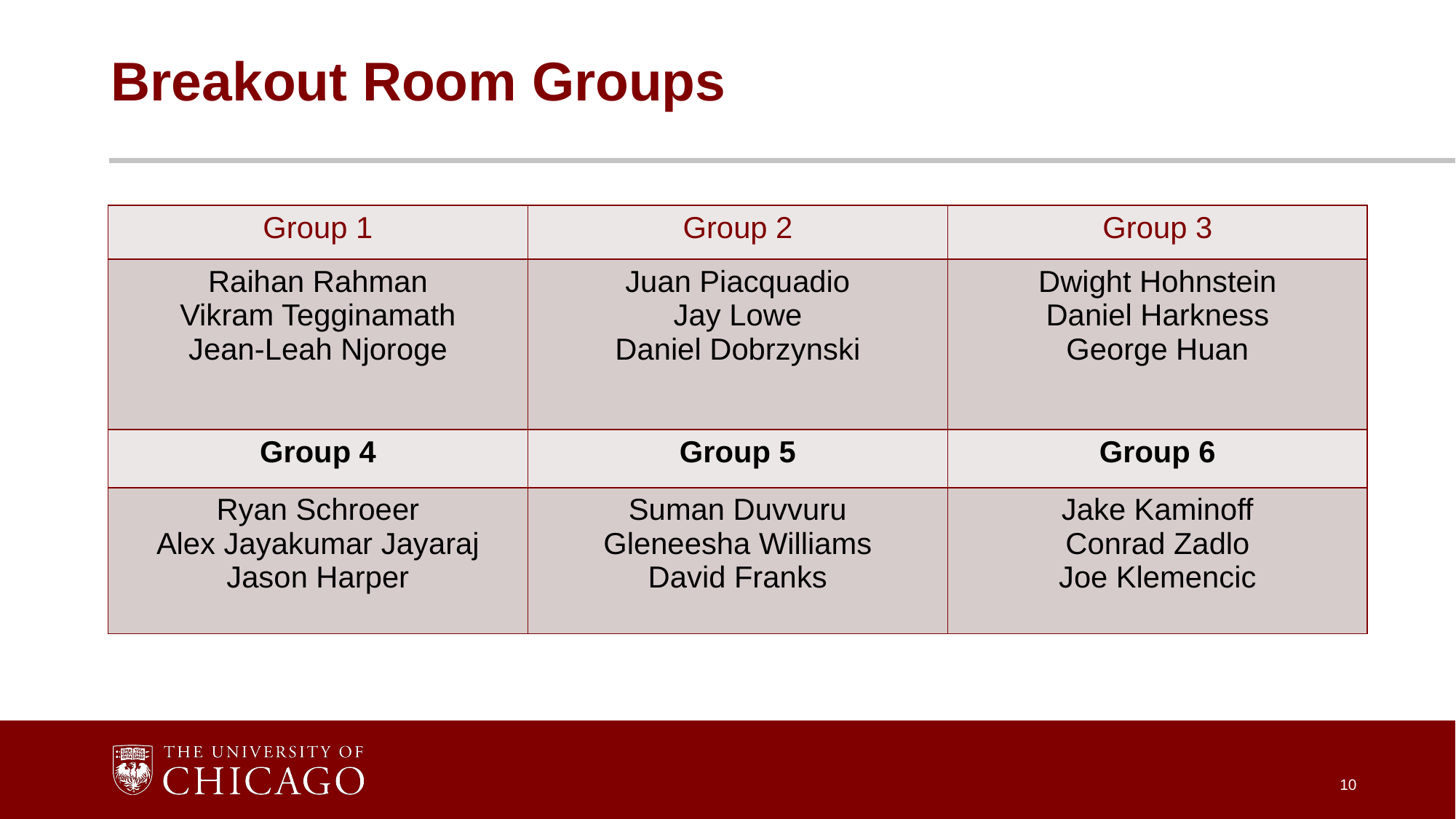

# Breakout Room Groups
| Group 1 | Group 2 | Group 3 |
| --- | --- | --- |
| Raihan Rahman Vikram Tegginamath Jean-Leah Njoroge | Juan Piacquadio Jay Lowe Daniel Dobrzynski | Dwight Hohnstein Daniel Harkness George Huan |
| Group 4 | Group 5 | Group 6 |
| Ryan Schroeer Alex Jayakumar Jayaraj Jason Harper | Suman Duvvuru Gleneesha Williams David Franks | Jake Kaminoff Conrad Zadlo Joe Klemencic |
10